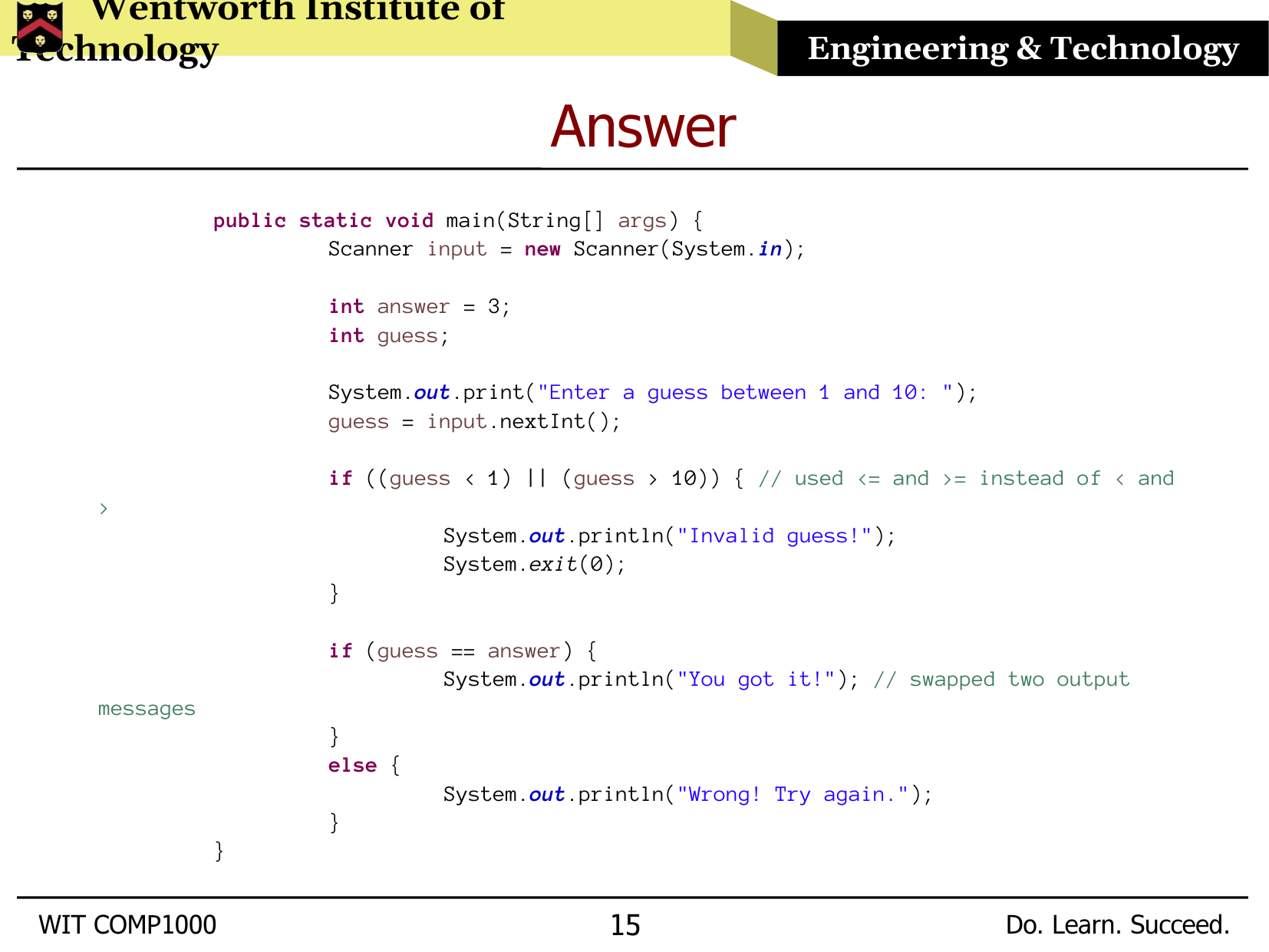

# Answer
	public static void main(String[] args) {
		Scanner input = new Scanner(System.in);

		int answer = 3;
		int guess;

		System.out.print("Enter a guess between 1 and 10: ");
		guess = input.nextInt();

		if ((guess < 1) || (guess > 10)) { // used <= and >= instead of < and >
			System.out.println("Invalid guess!");
			System.exit(0);
		}

		if (guess == answer) {
			System.out.println("You got it!"); // swapped two output messages
		}
		else {
			System.out.println("Wrong! Try again.");
		}
	}